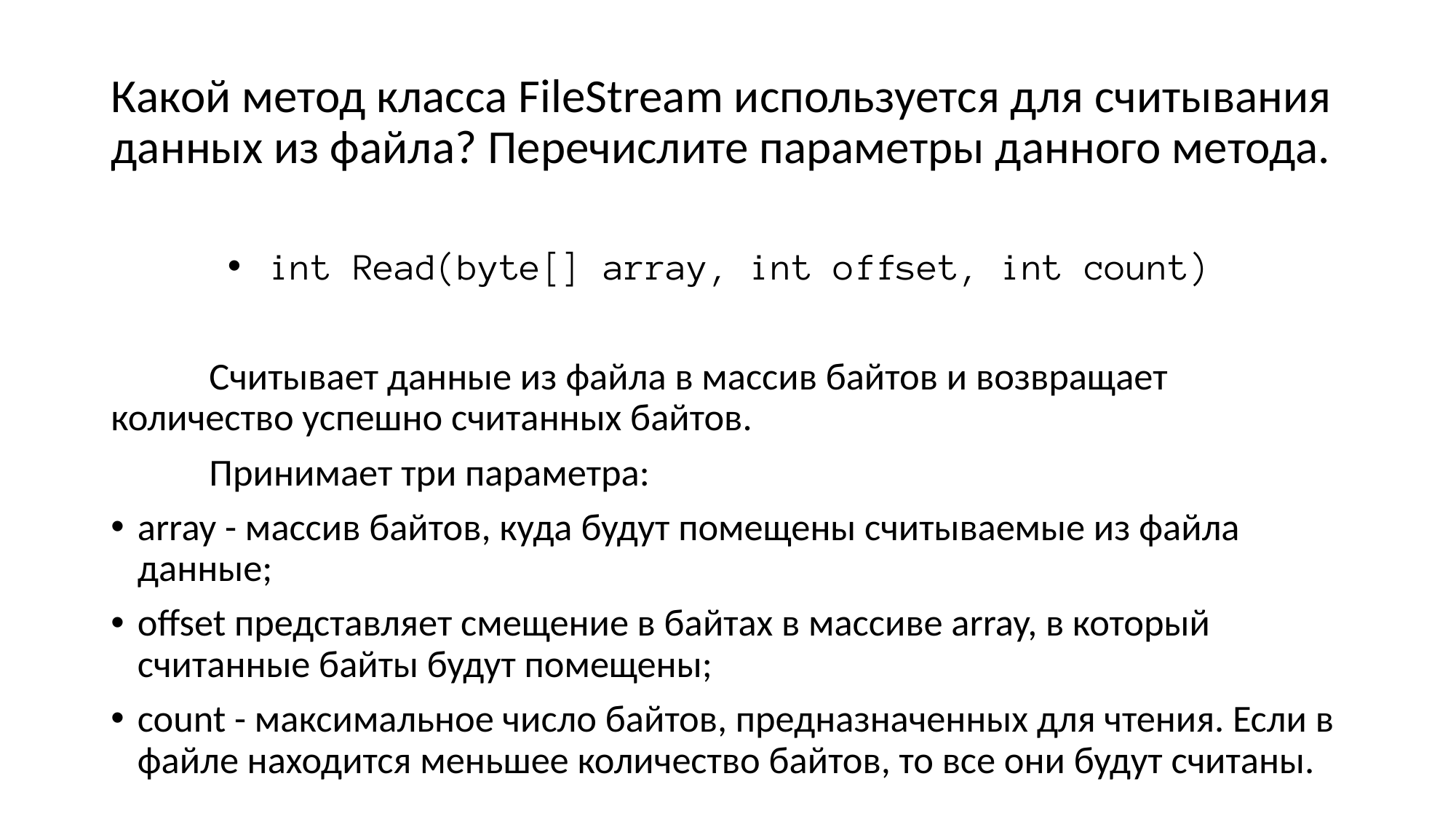

# Какой метод класса FileStream используется для считывания данных из файла? Перечислите параметры данного метода.
int Read(byte[] array, int offset, int count)

	Cчитывает данные из файла в массив байтов и возвращает количество успешно считанных байтов.
	Принимает три параметра:
array - массив байтов, куда будут помещены считываемые из файла данные;
offset представляет смещение в байтах в массиве array, в который считанные байты будут помещены;
count - максимальное число байтов, предназначенных для чтения. Если в файле находится меньшее количество байтов, то все они будут считаны.